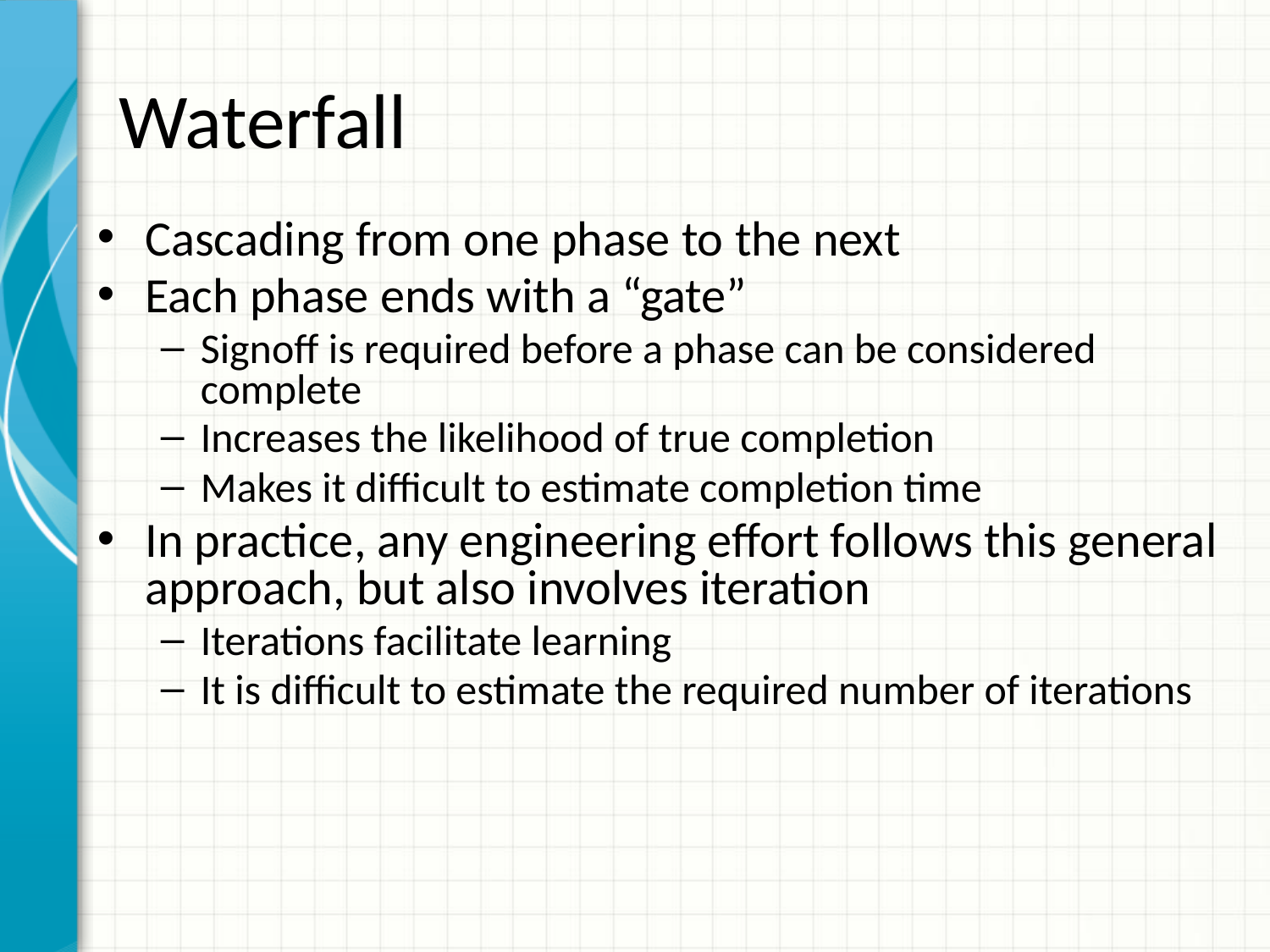

# Waterfall
Cascading from one phase to the next
Each phase ends with a “gate”
Signoff is required before a phase can be considered complete
Increases the likelihood of true completion
Makes it difficult to estimate completion time
In practice, any engineering effort follows this general approach, but also involves iteration
Iterations facilitate learning
It is difficult to estimate the required number of iterations